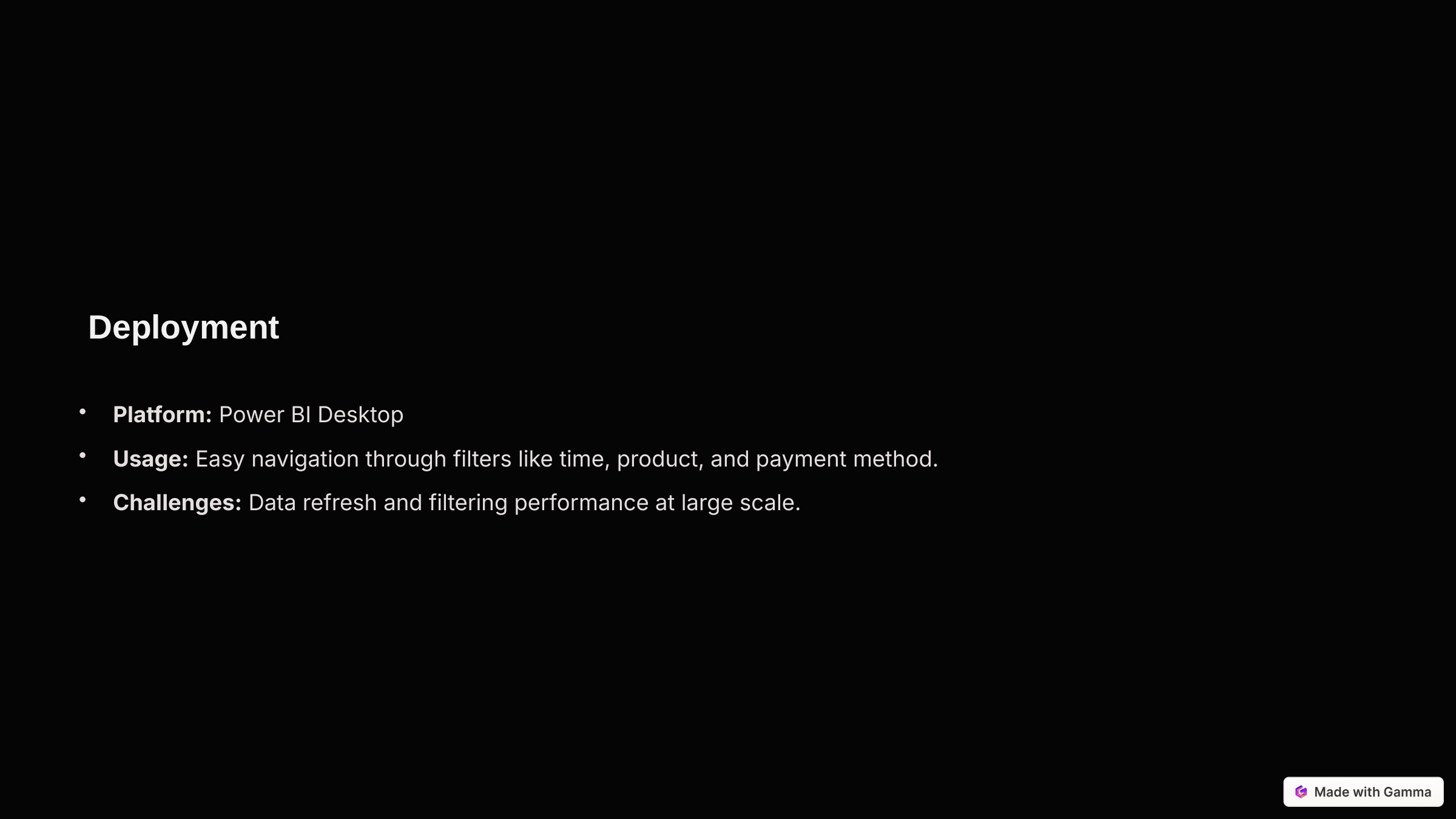

Deployment
Platform: Power BI Desktop
Usage: Easy navigation through filters like time, product, and payment method.
Challenges: Data refresh and filtering performance at large scale.